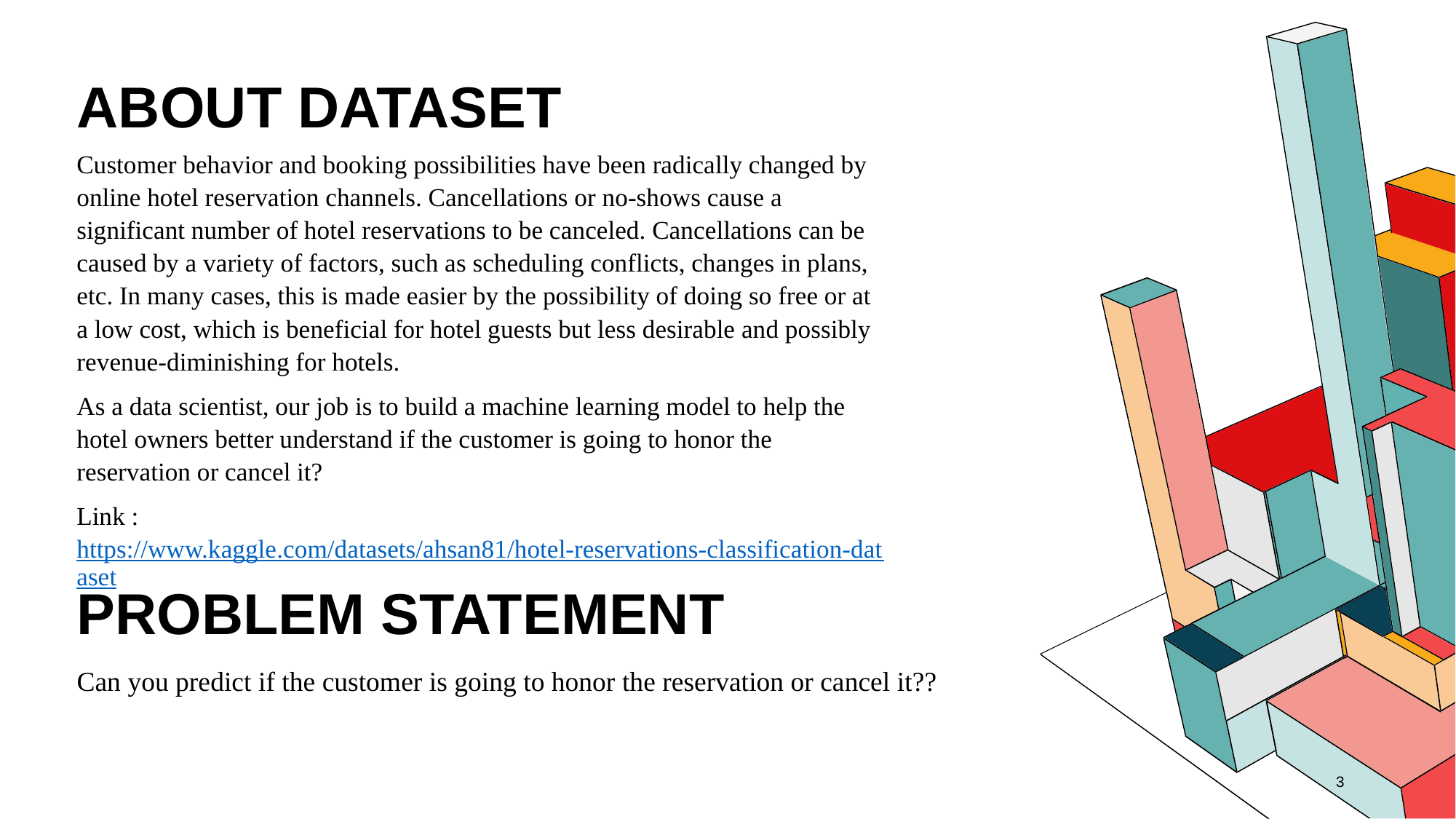

# ABOUT Dataset
Customer behavior and booking possibilities have been radically changed by online hotel reservation channels. Cancellations or no-shows cause a significant number of hotel reservations to be canceled. Cancellations can be caused by a variety of factors, such as scheduling conflicts, changes in plans, etc. In many cases, this is made easier by the possibility of doing so free or at a low cost, which is beneficial for hotel guests but less desirable and possibly revenue-diminishing for hotels.
As a data scientist, our job is to build a machine learning model to help the hotel owners better understand if the customer is going to honor the reservation or cancel it?
Link : https://www.kaggle.com/datasets/ahsan81/hotel-reservations-classification-dataset

PROBLEM STATEMENT
Can you predict if the customer is going to honor the reservation or cancel it??
3